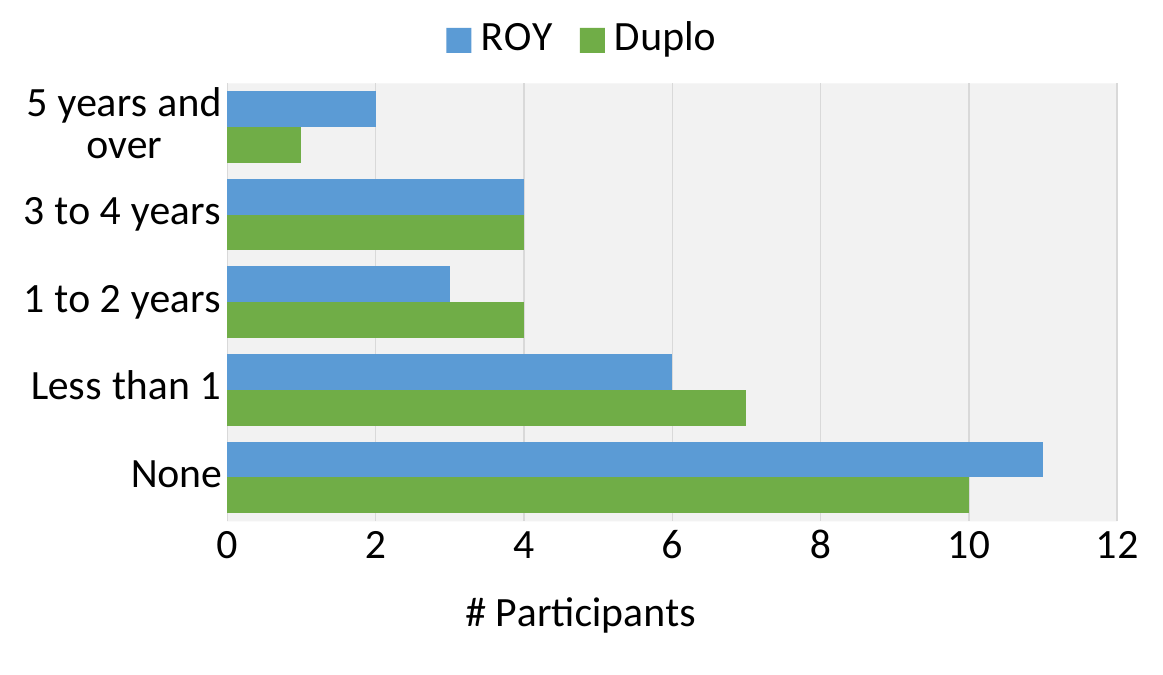

### Chart

| Category | Duplo | ROY |
|---|---|---|
| None | 10.0 | 11.0 |
| Less than 1 | 7.0 | 6.0 |
| 1 to 2 years | 4.0 | 3.0 |
| 3 to 4 years | 4.0 | 4.0 |
| 5 years and over | 1.0 | 2.0 |